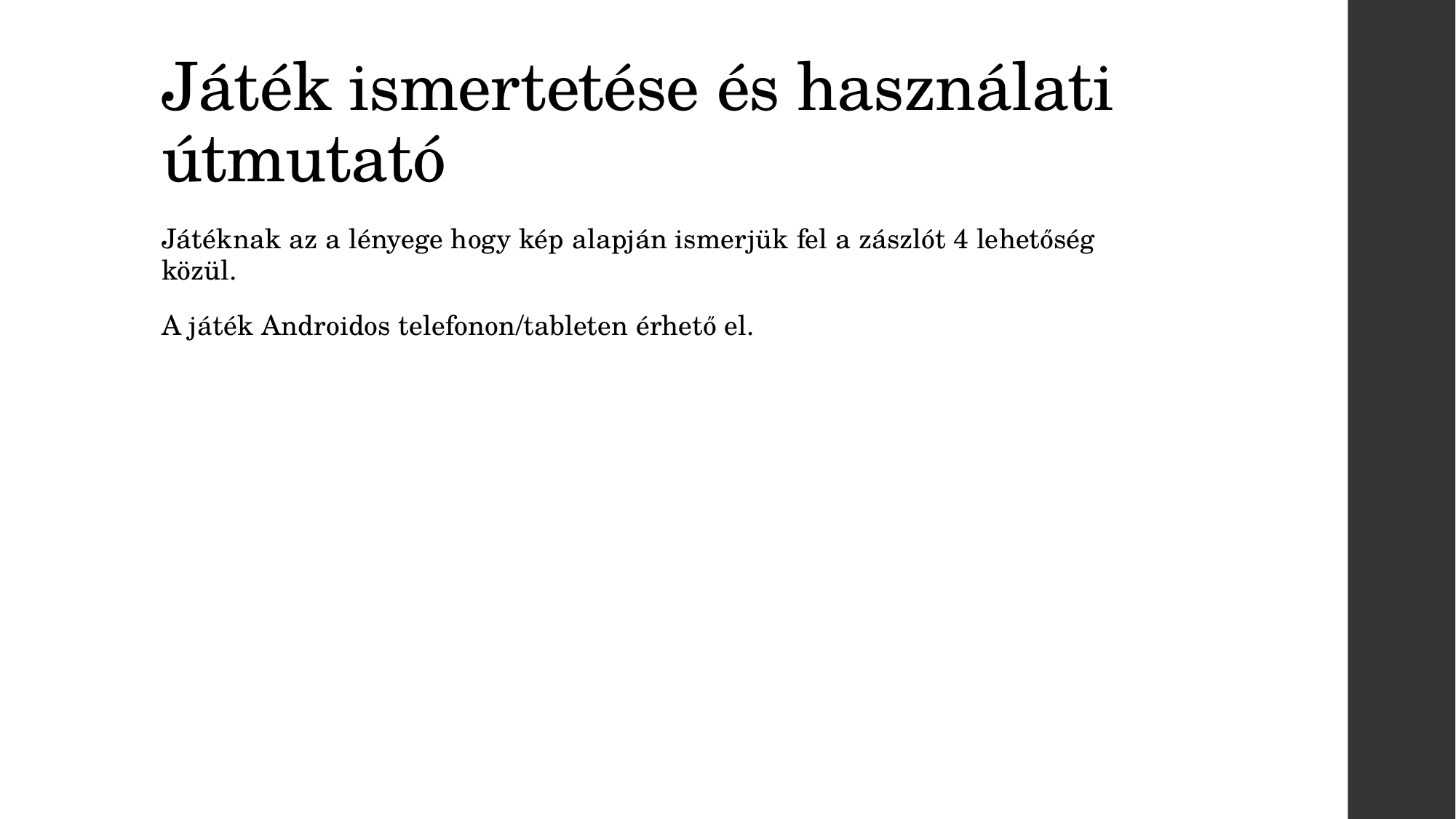

# Játék ismertetése és használati útmutató
Játéknak az a lényege hogy kép alapján ismerjük fel a zászlót 4 lehetőség közül.
A játék Androidos telefonon/tableten érhető el.